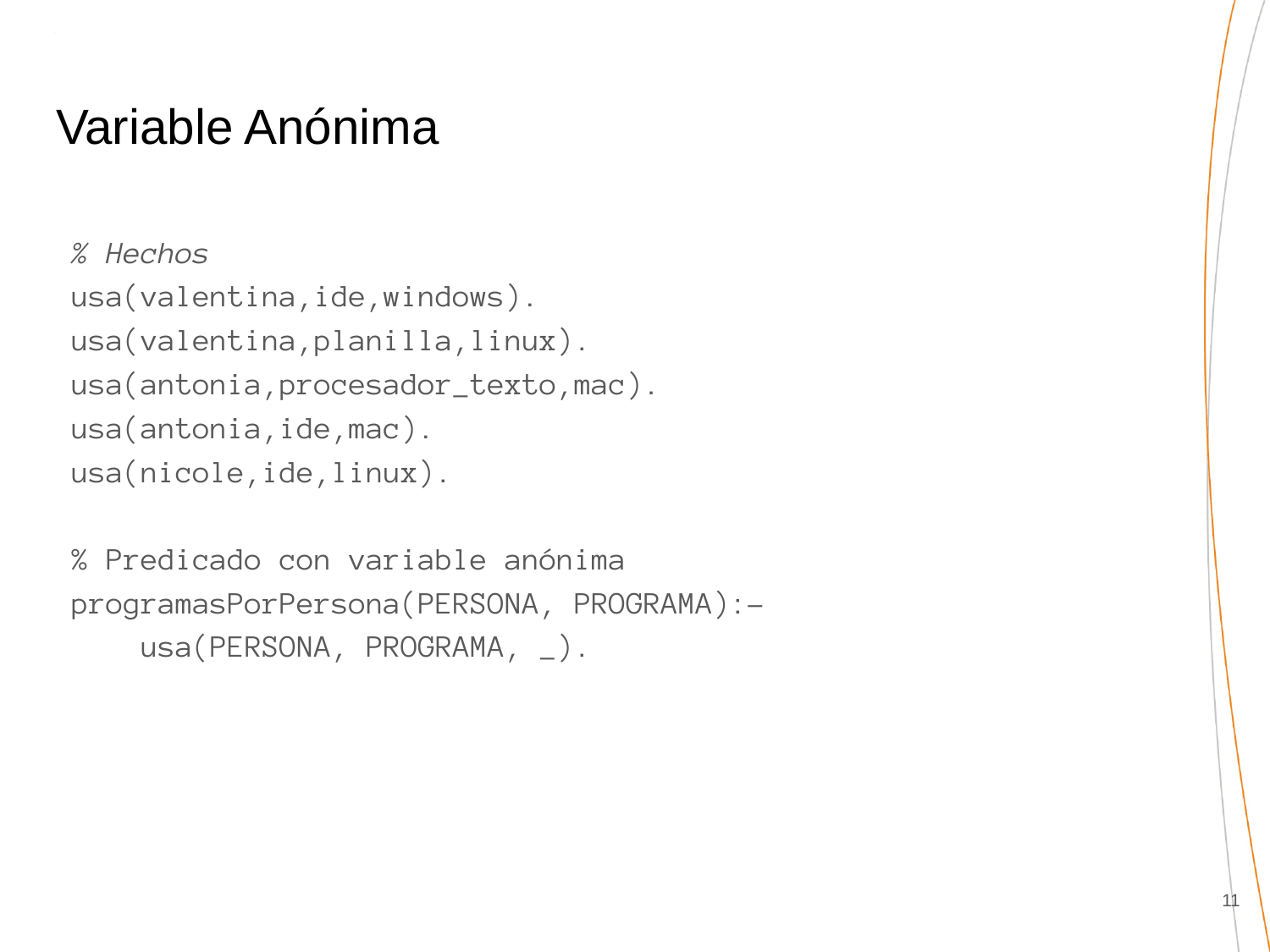

# Variable Anónima
% Hechos
usa(valentina,ide,windows).
usa(valentina,planilla,linux).
usa(antonia,procesador_texto,mac).
usa(antonia,ide,mac).
usa(nicole,ide,linux).

% Predicado con variable anónima
programasPorPersona(PERSONA, PROGRAMA):-
    usa(PERSONA, PROGRAMA, _).

11